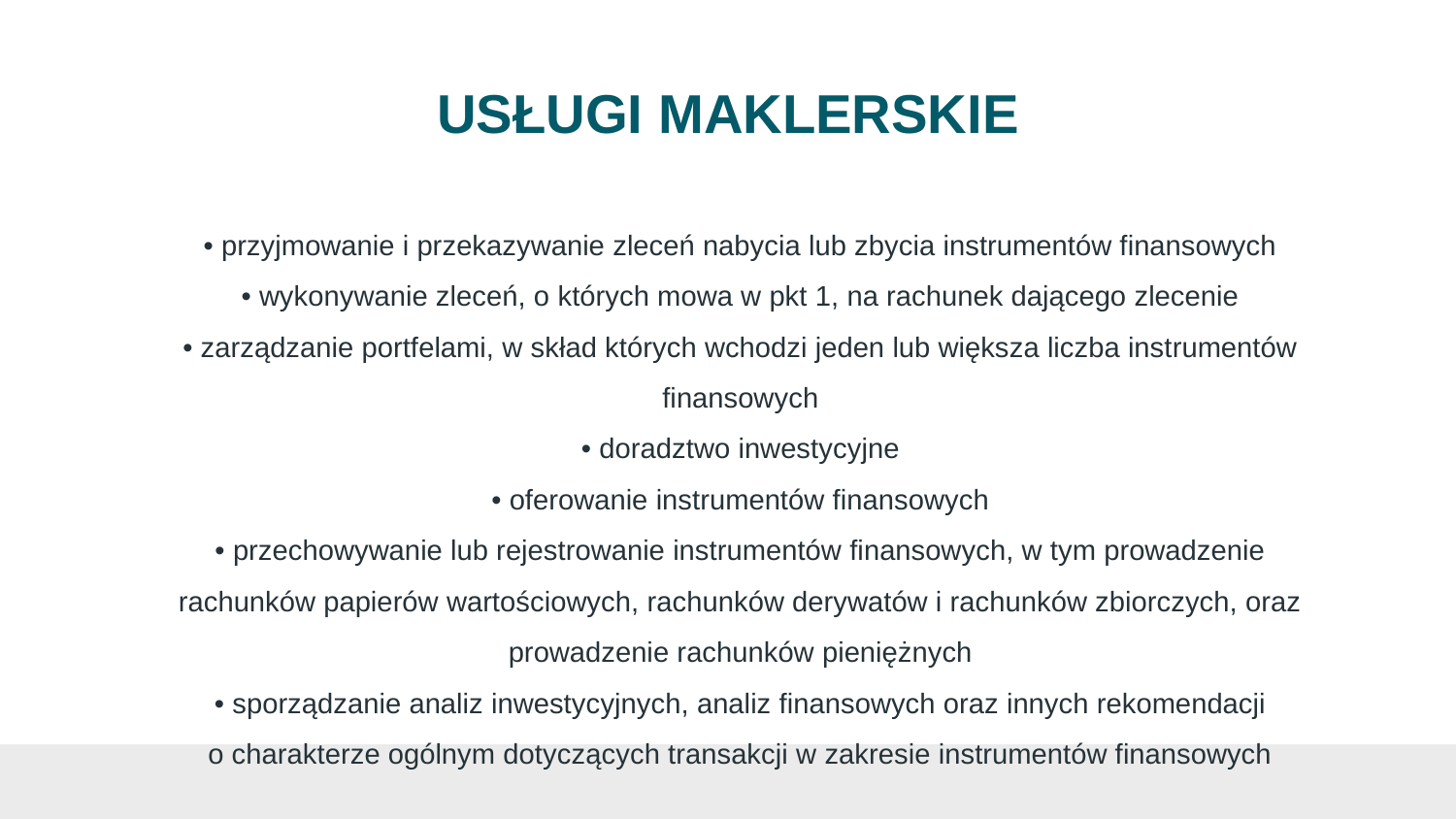

# USŁUGI MAKLERSKIE
• przyjmowanie i przekazywanie zleceń nabycia lub zbycia instrumentów finansowych
• wykonywanie zleceń, o których mowa w pkt 1, na rachunek dającego zlecenie
• zarządzanie portfelami, w skład których wchodzi jeden lub większa liczba instrumentów
finansowych
• doradztwo inwestycyjne
• oferowanie instrumentów finansowych
• przechowywanie lub rejestrowanie instrumentów finansowych, w tym prowadzenie
rachunków papierów wartościowych, rachunków derywatów i rachunków zbiorczych, oraz
prowadzenie rachunków pieniężnych
• sporządzanie analiz inwestycyjnych, analiz finansowych oraz innych rekomendacji
o charakterze ogólnym dotyczących transakcji w zakresie instrumentów finansowych